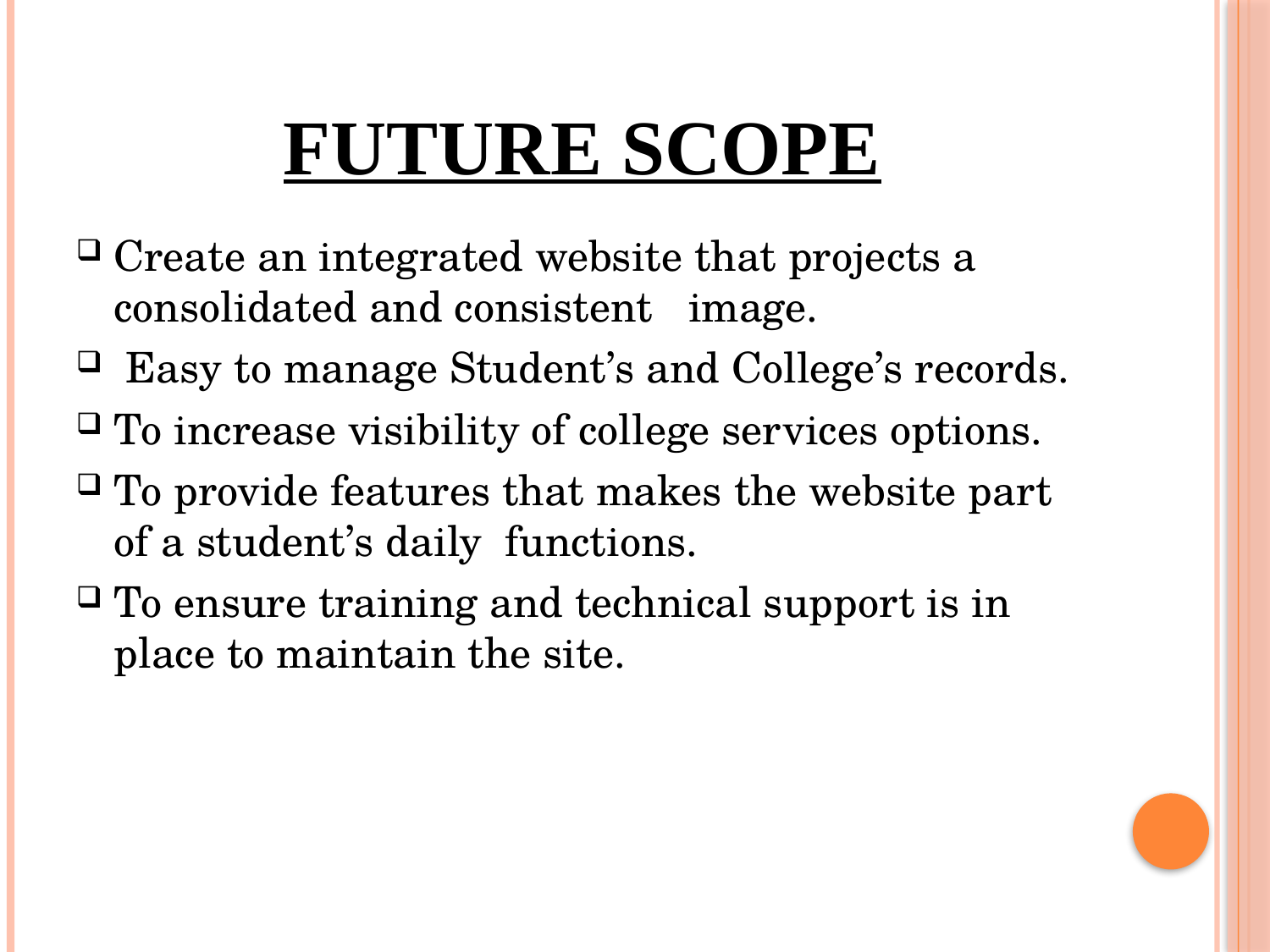

# FUTURE SCOPE
Create an integrated website that projects a consolidated and consistent   image.
 Easy to manage Student’s and College’s records.
To increase visibility of college services options.
To provide features that makes the website part of a student’s daily  functions.
To ensure training and technical support is in place to maintain the site.